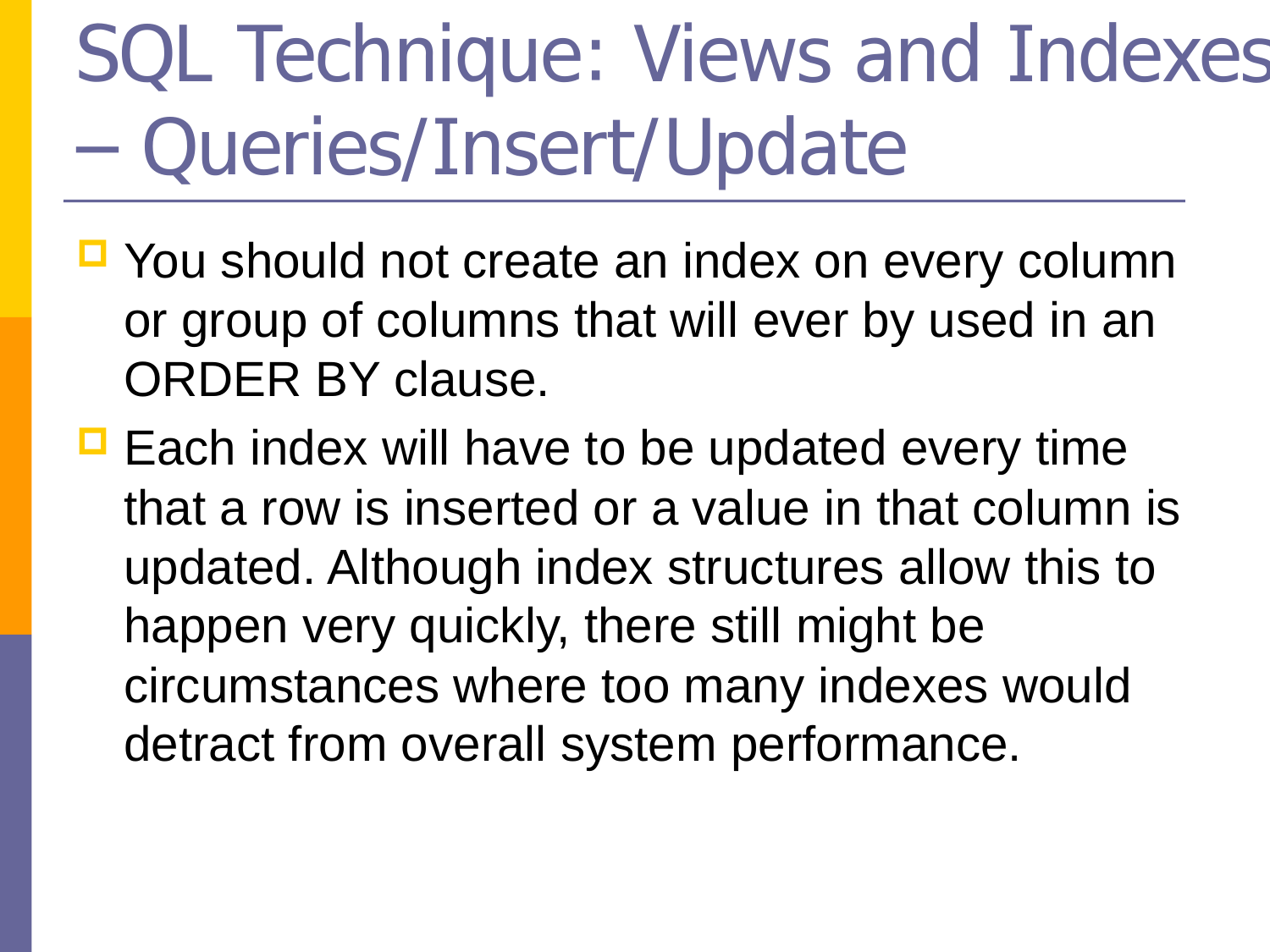

# SQL Technique: Views and Indexes – Queries/Insert/Update
You should not create an index on every column or group of columns that will ever by used in an ORDER BY clause.
Each index will have to be updated every time that a row is inserted or a value in that column is updated. Although index structures allow this to happen very quickly, there still might be circumstances where too many indexes would detract from overall system performance.